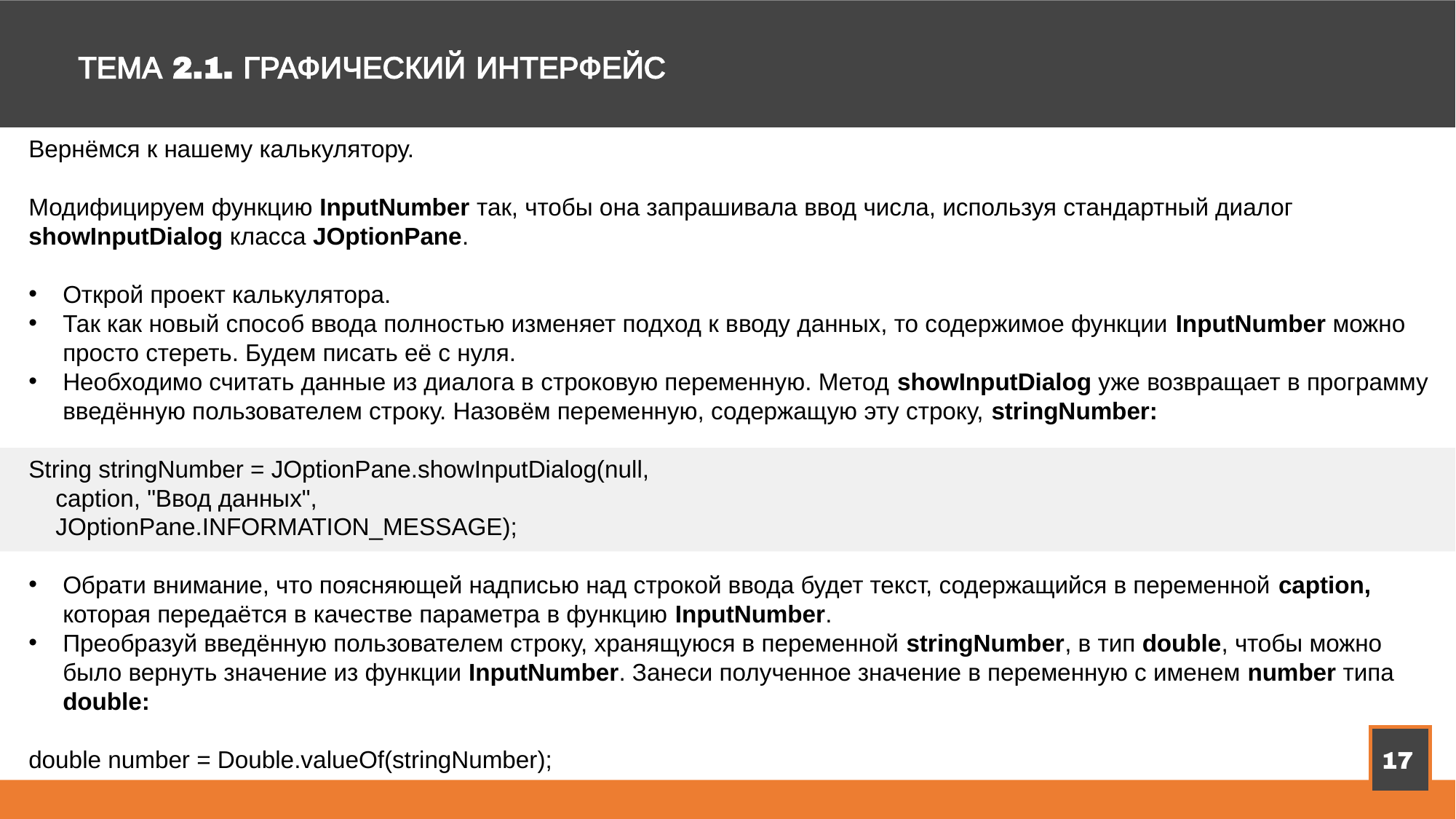

ТЕМА 2.1. ГРАФИЧЕСКИЙ ИНТЕРФЕЙС
Вернёмся к нашему калькулятору.

Модифицируем функцию InputNumber так, чтобы она запрашивала ввод числа, используя стандартный диалог showInputDialog класса JOptionPane.

Открой проект калькулятора.
Так как новый способ ввода полностью изменяет подход к вводу данных, то содержимое функции InputNumber можно просто стереть. Будем писать её с нуля.
Необходимо считать данные из диалога в строковую переменную. Метод showInputDialog уже возвращает в программу введённую пользователем строку. Назовём переменную, содержащую эту строку, stringNumber:

String stringNumber = JOptionPane.showInputDialog(null,
    caption, "Ввод данных",
    JOptionPane.INFORMATION_MESSAGE);

Обрати внимание, что поясняющей надписью над строкой ввода будет текст, содержащийся в переменной caption, которая передаётся в качестве параметра в функцию InputNumber.
Преобразуй введённую пользователем строку, хранящуюся в переменной stringNumber, в тип double, чтобы можно было вернуть значение из функции InputNumber. Занеси полученное значение в переменную c именем number типа double:

double number = Double.valueOf(stringNumber);

17